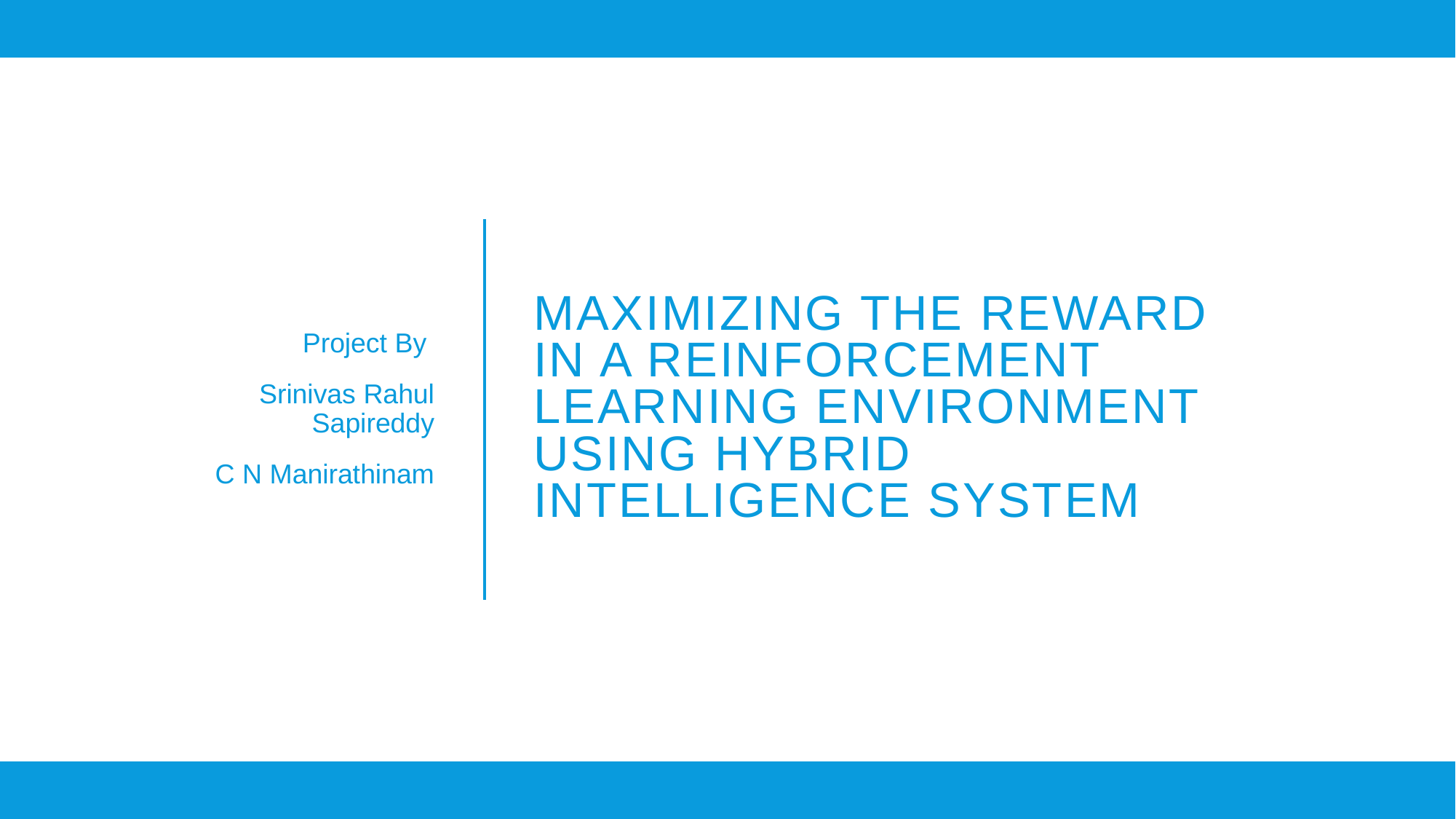

Project By
Srinivas Rahul Sapireddy
C N Manirathinam
# Maximizing the reward in a Reinforcement Learning environment using Hybrid Intelligence System